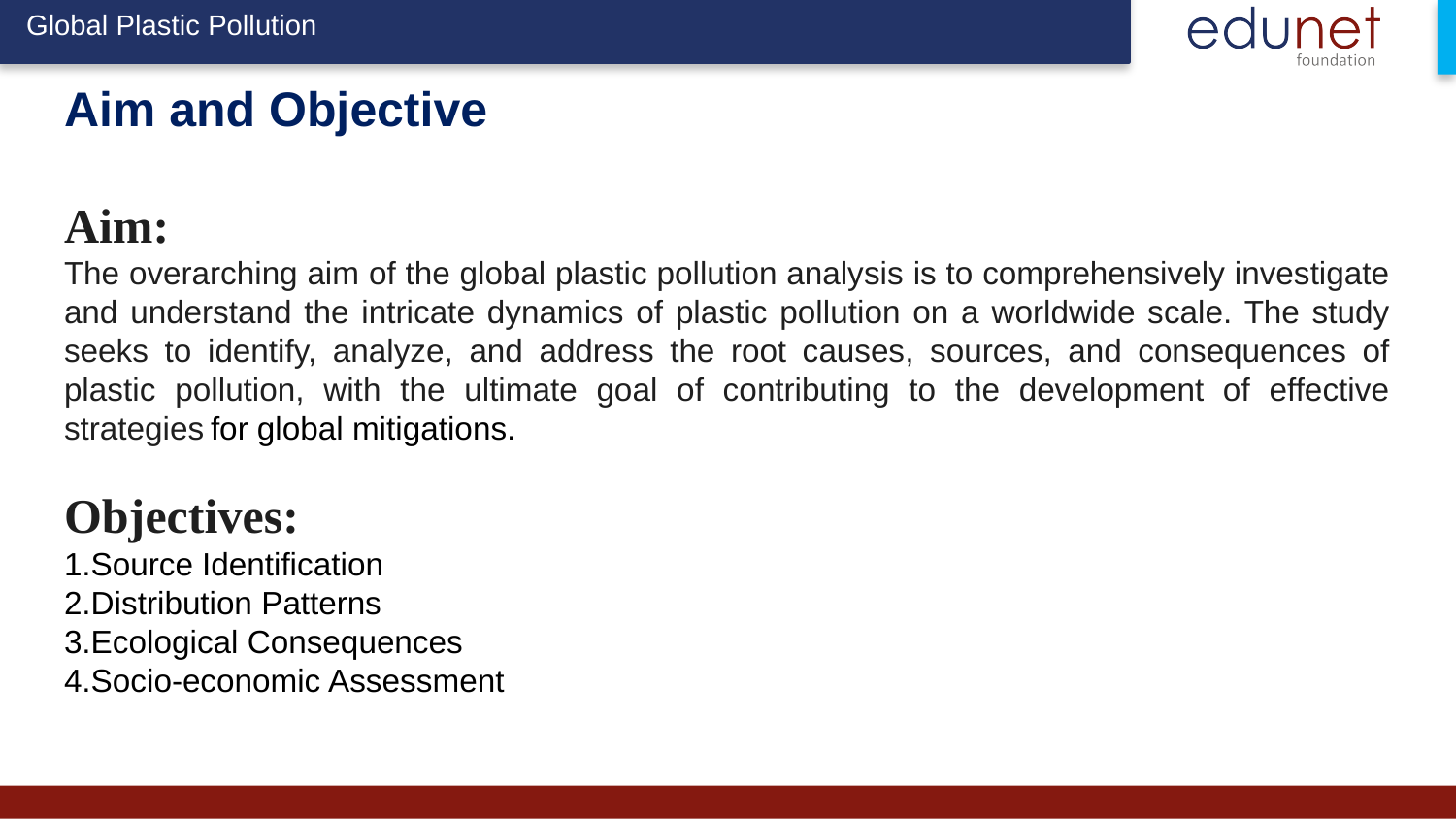

Global Plastic Pollution
# Aim and Objective Aim:
The overarching aim of the global plastic pollution analysis is to comprehensively investigate and understand the intricate dynamics of plastic pollution on a worldwide scale. The study seeks to identify, analyze, and address the root causes, sources, and consequences of plastic pollution, with the ultimate goal of contributing to the development of effective strategies         
Objectives:
1.Source Identification
2.Distribution Patterns
3.Ecological Consequences
4.Socio-economic Assessment

for global mitigations.